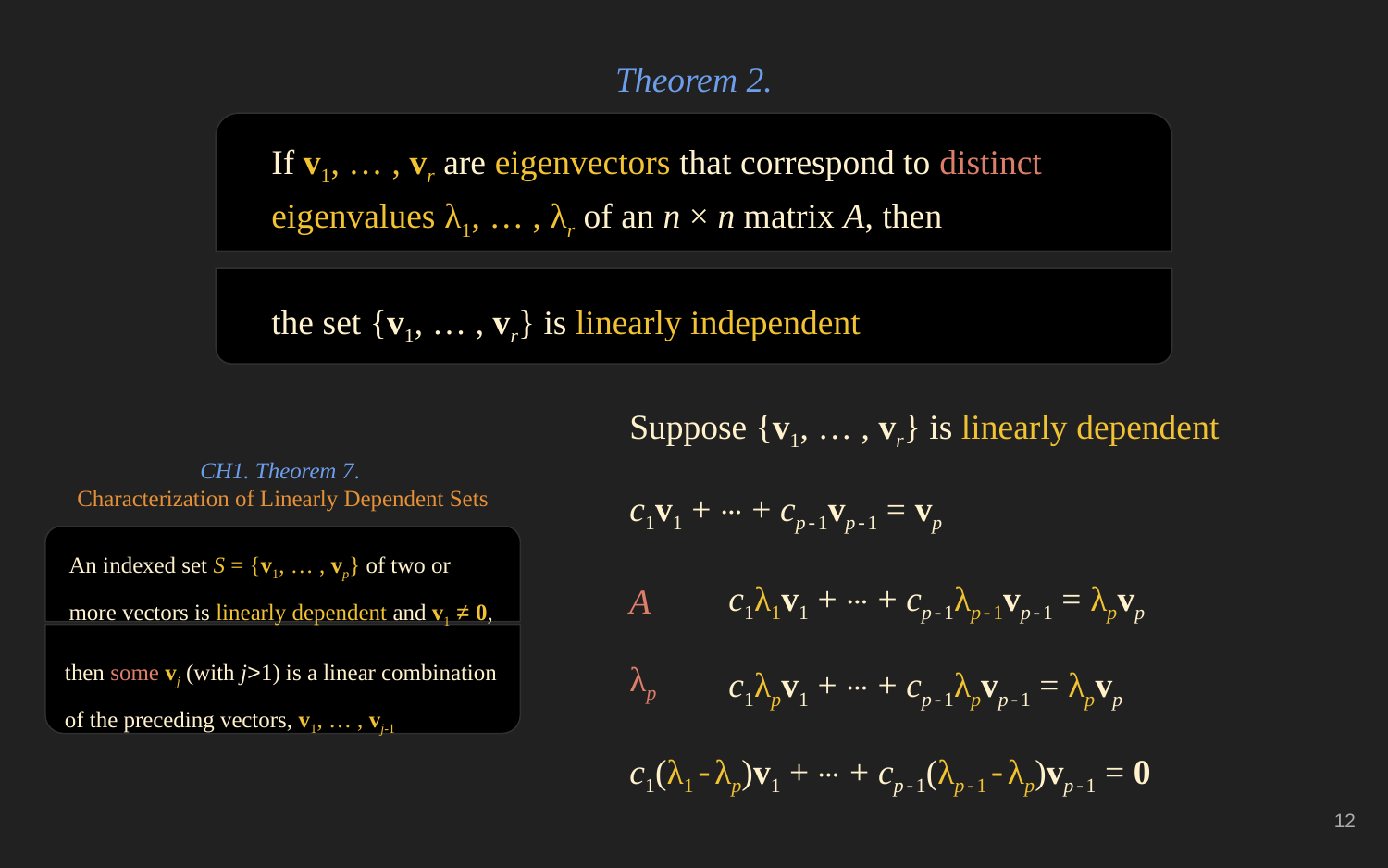

Theorem 2.

If v1, … , vr are eigenvectors that correspond to distinct eigenvalues λ1, … , λr of an n × n matrix A, then

the set {v1, … , vr} is linearly independent
Suppose {v1, … , vr} is linearly dependent
CH1. Theorem 7.
Characterization of Linearly Dependent Sets

An indexed set S = {v1, … , vp} of two or more vectors is linearly dependent and v1 ≠ 0,

then some vj (with j>1) is a linear combination of the preceding vectors, v1, … , vj-1
c1v1 + ⋯ + cp-1vp-1 = vp
c1λ1v1 + ⋯ + cp-1λp-1vp-1 = λpvp
A
λp
c1λpv1 + ⋯ + cp-1λpvp-1 = λpvp
c1(λ1-λp)v1 + ⋯ + cp-1(λp-1-λp)vp-1 = 0
12